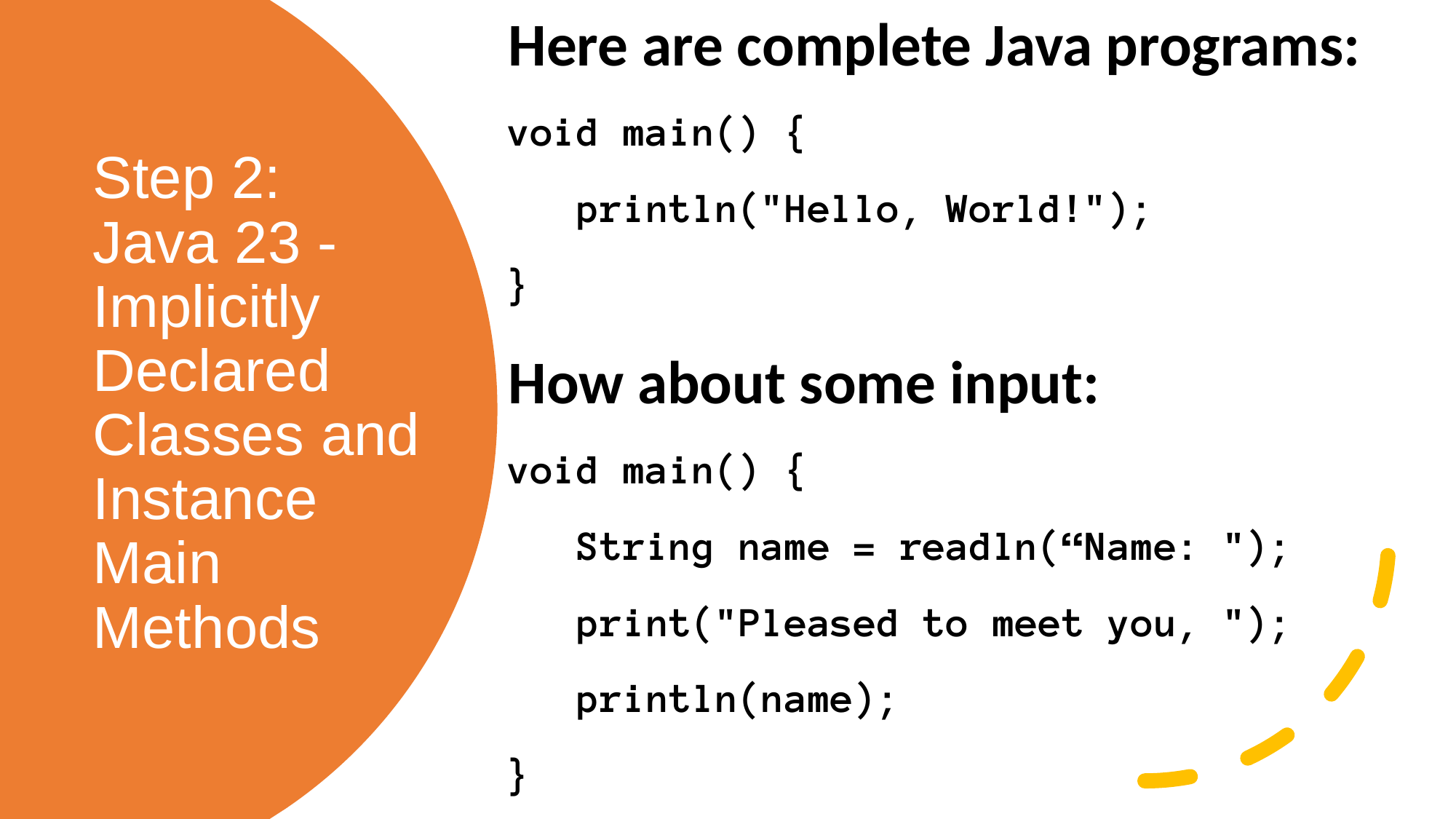

Here are complete Java programs:
void main() {
   println("Hello, World!");
}
How about some input:
void main() {
   String name = readln(“Name: ");
   print("Pleased to meet you, ");
   println(name);
}

# Step 2: Java 23 - Implicitly Declared Classes and Instance Main Methods